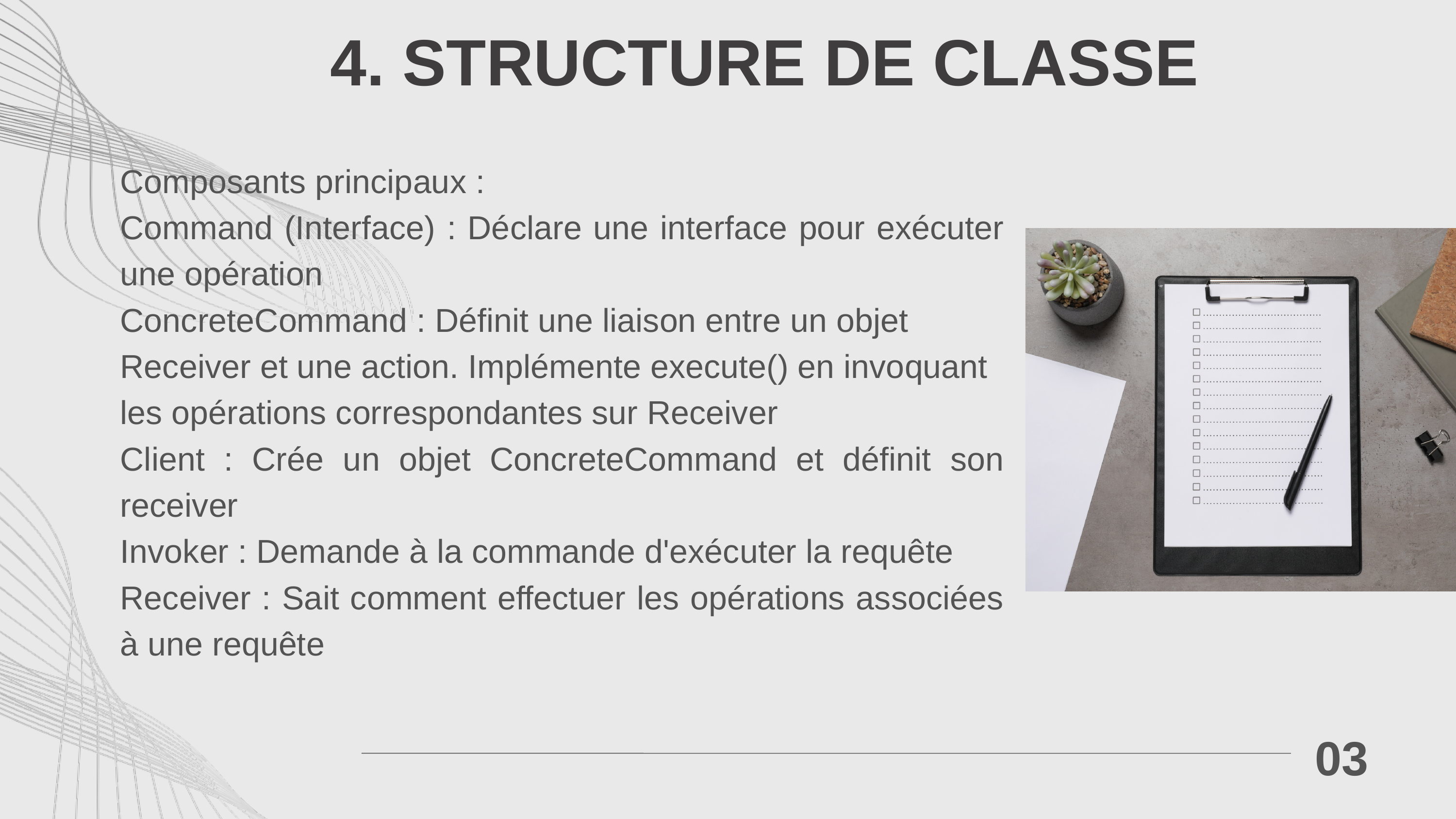

4. STRUCTURE DE CLASSE
Composants principaux :
Command (Interface) : Déclare une interface pour exécuter une opération
ConcreteCommand : Définit une liaison entre un objet Receiver et une action. Implémente execute() en invoquant les opérations correspondantes sur Receiver
Client : Crée un objet ConcreteCommand et définit son receiver
Invoker : Demande à la commande d'exécuter la requête
Receiver : Sait comment effectuer les opérations associées à une requête

03